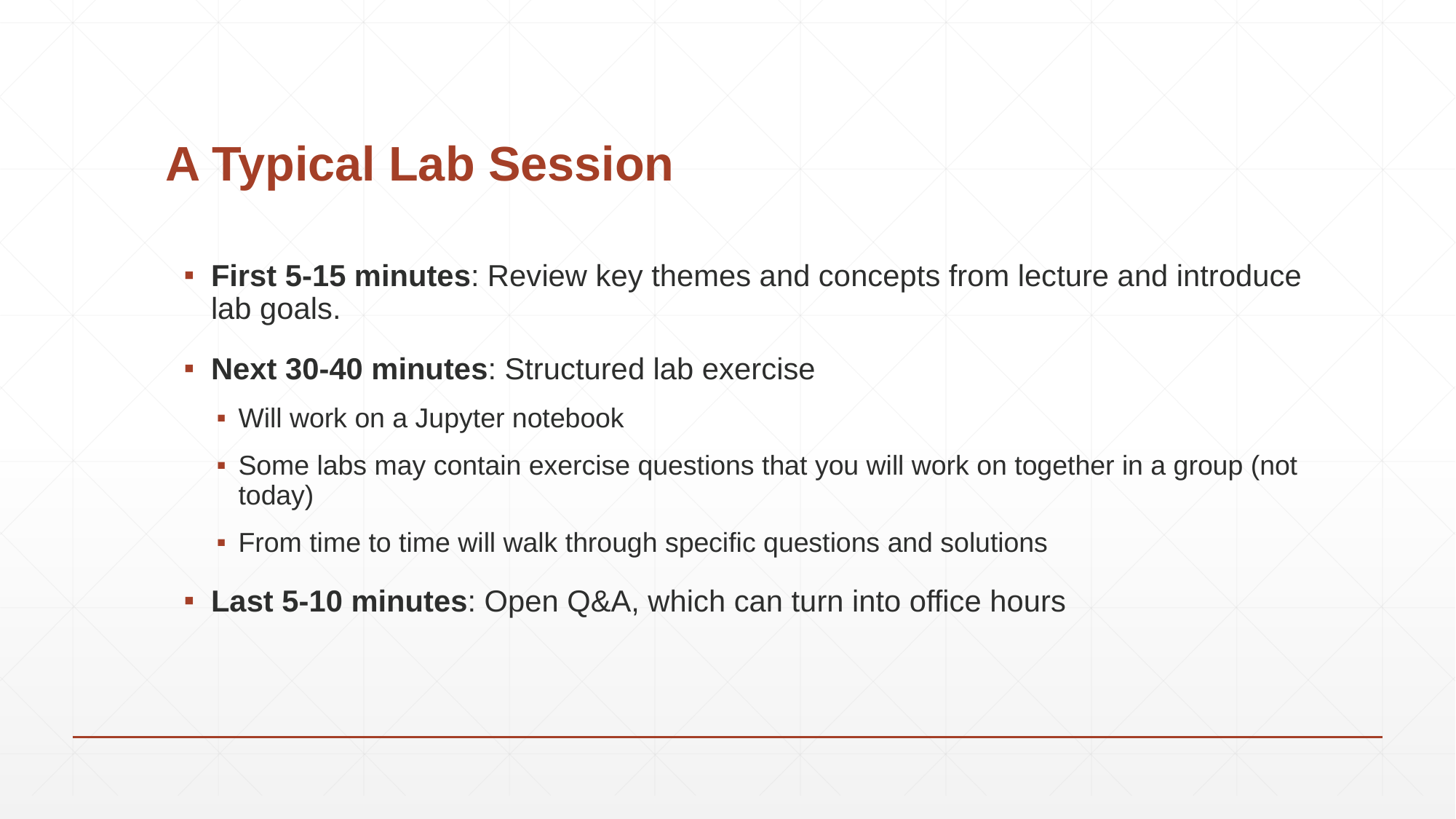

# A Typical Lab Session
First 5-15 minutes: Review key themes and concepts from lecture and introduce lab goals.
Next 30-40 minutes: Structured lab exercise
Will work on a Jupyter notebook
Some labs may contain exercise questions that you will work on together in a group (not today)
From time to time will walk through specific questions and solutions
Last 5-10 minutes: Open Q&A, which can turn into office hours